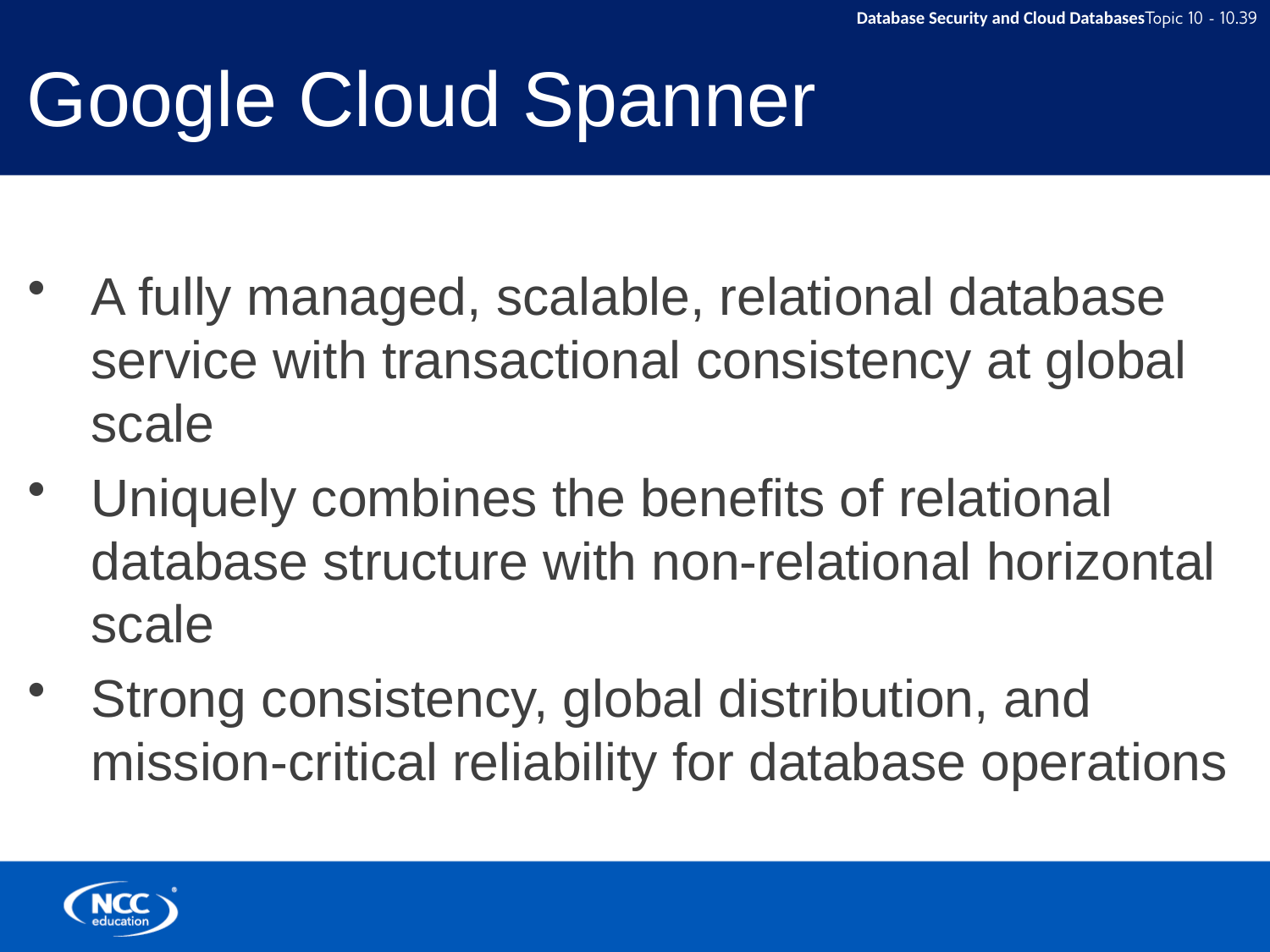

# Google Cloud Spanner
A fully managed, scalable, relational database service with transactional consistency at global scale
Uniquely combines the benefits of relational database structure with non-relational horizontal scale
Strong consistency, global distribution, and mission-critical reliability for database operations